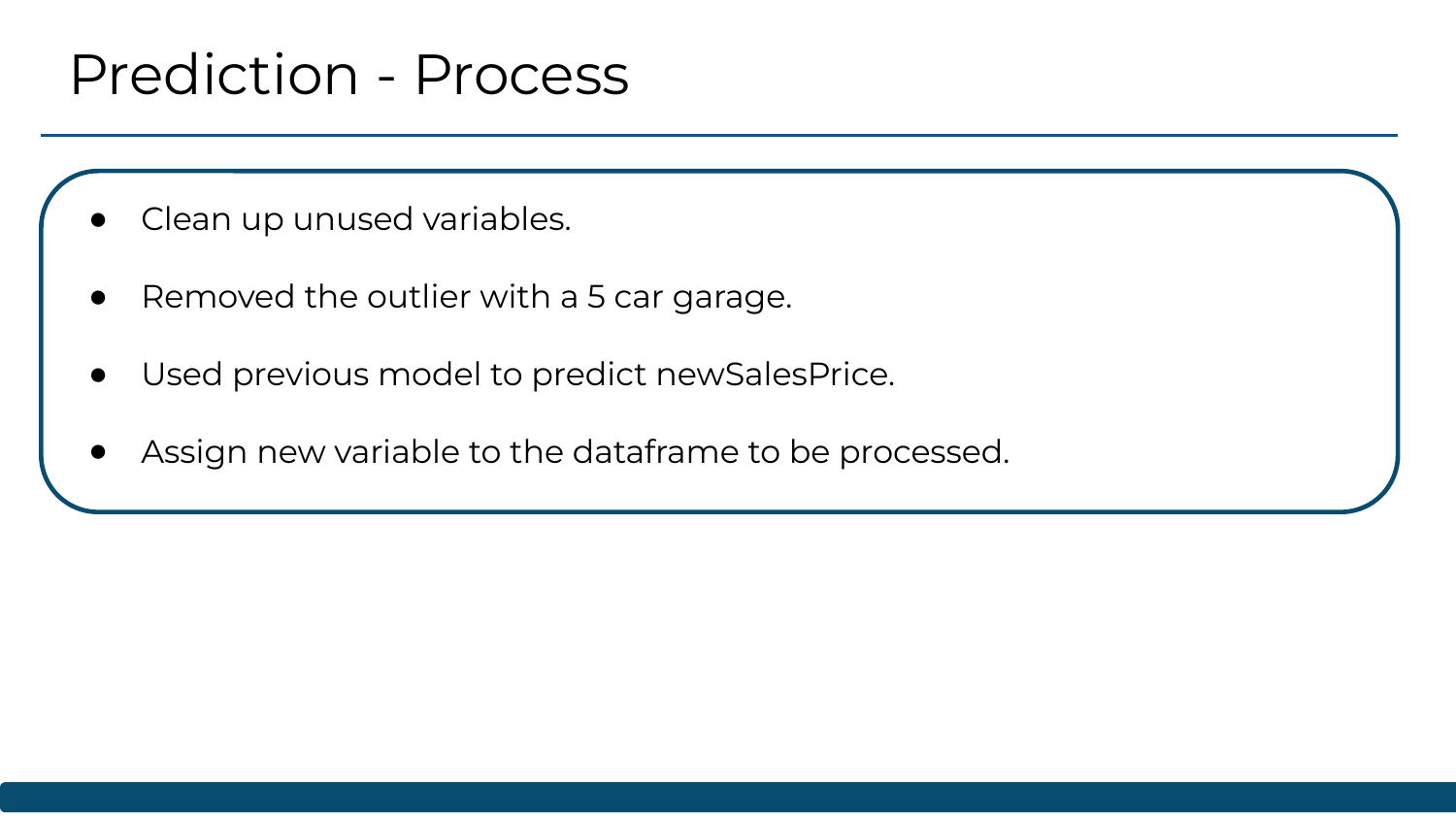

Prediction - Process

Clean up unused variables.

Removed the outlier with a 5 car garage.

Used previous model to predict newSalesPrice.

Assign new variable to the dataframe to be processed.